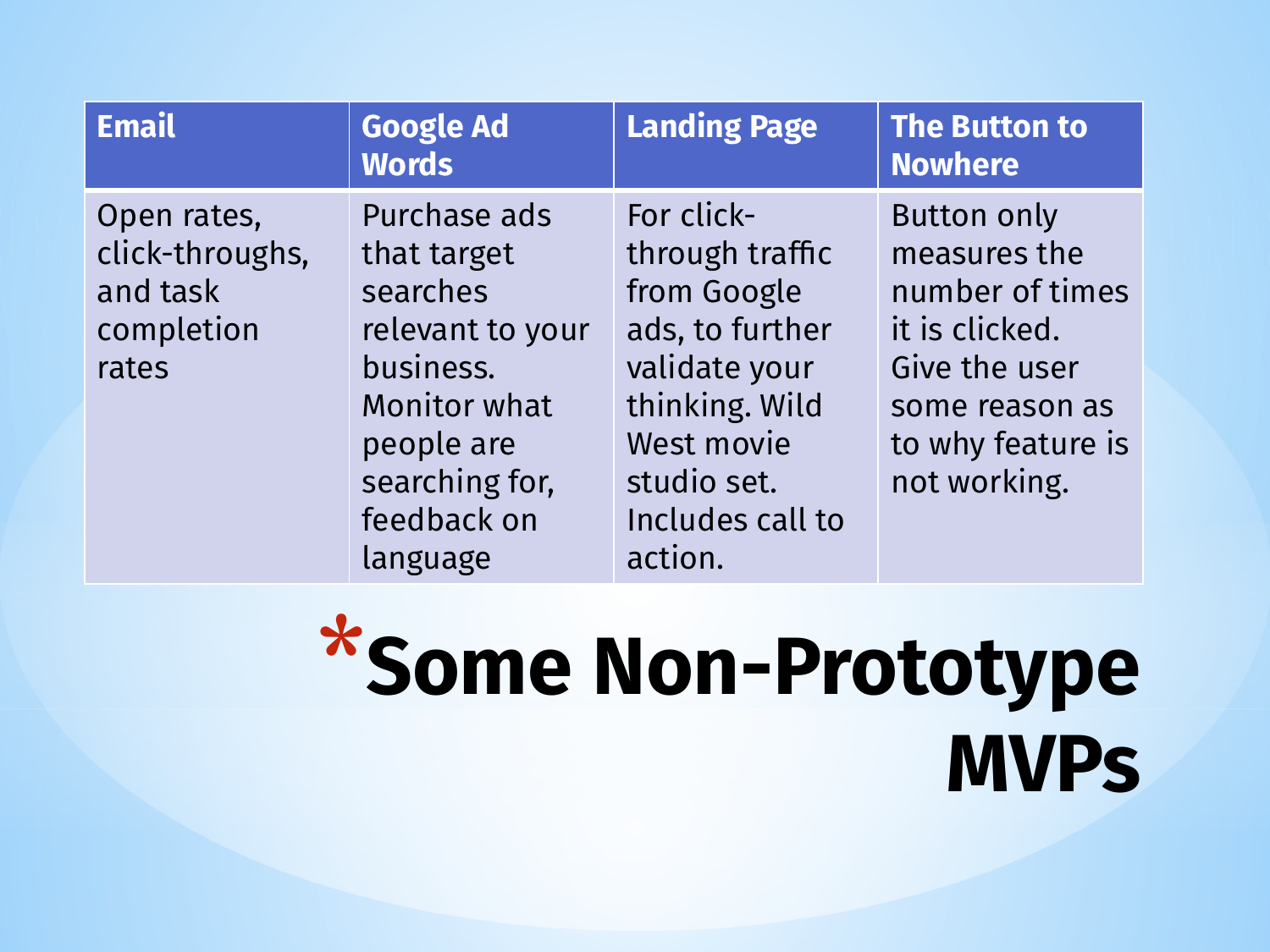

| Email | Google Ad Words | Landing Page | The Button to Nowhere |
| --- | --- | --- | --- |
| Open rates, click-throughs, and task completion rates | Purchase ads that target searches relevant to your business. Monitor what people are searching for, feedback on language | For click-through traffic from Google ads, to further validate your thinking. Wild West movie studio set. Includes call to action. | Button only measures the number of times it is clicked. Give the user some reason as to why feature is not working. |
# Some Non-Prototype MVPs